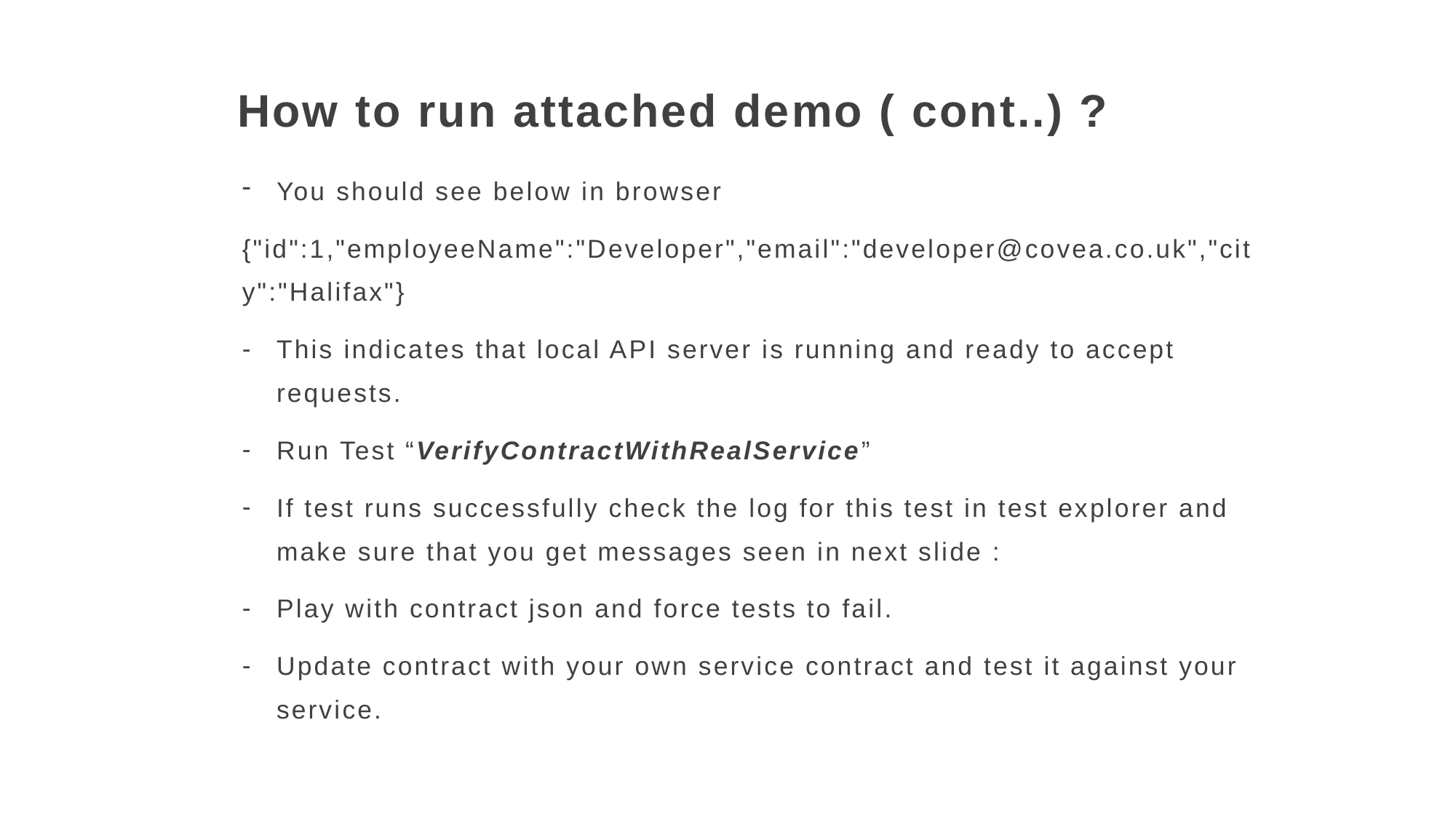

# How to run attached demo ( cont..) ?
You should see below in browser
{"id":1,"employeeName":"Developer","email":"developer@covea.co.uk","city":"Halifax"}
This indicates that local API server is running and ready to accept requests.
Run Test “VerifyContractWithRealService”
If test runs successfully check the log for this test in test explorer and make sure that you get messages seen in next slide :
Play with contract json and force tests to fail.
Update contract with your own service contract and test it against your service.